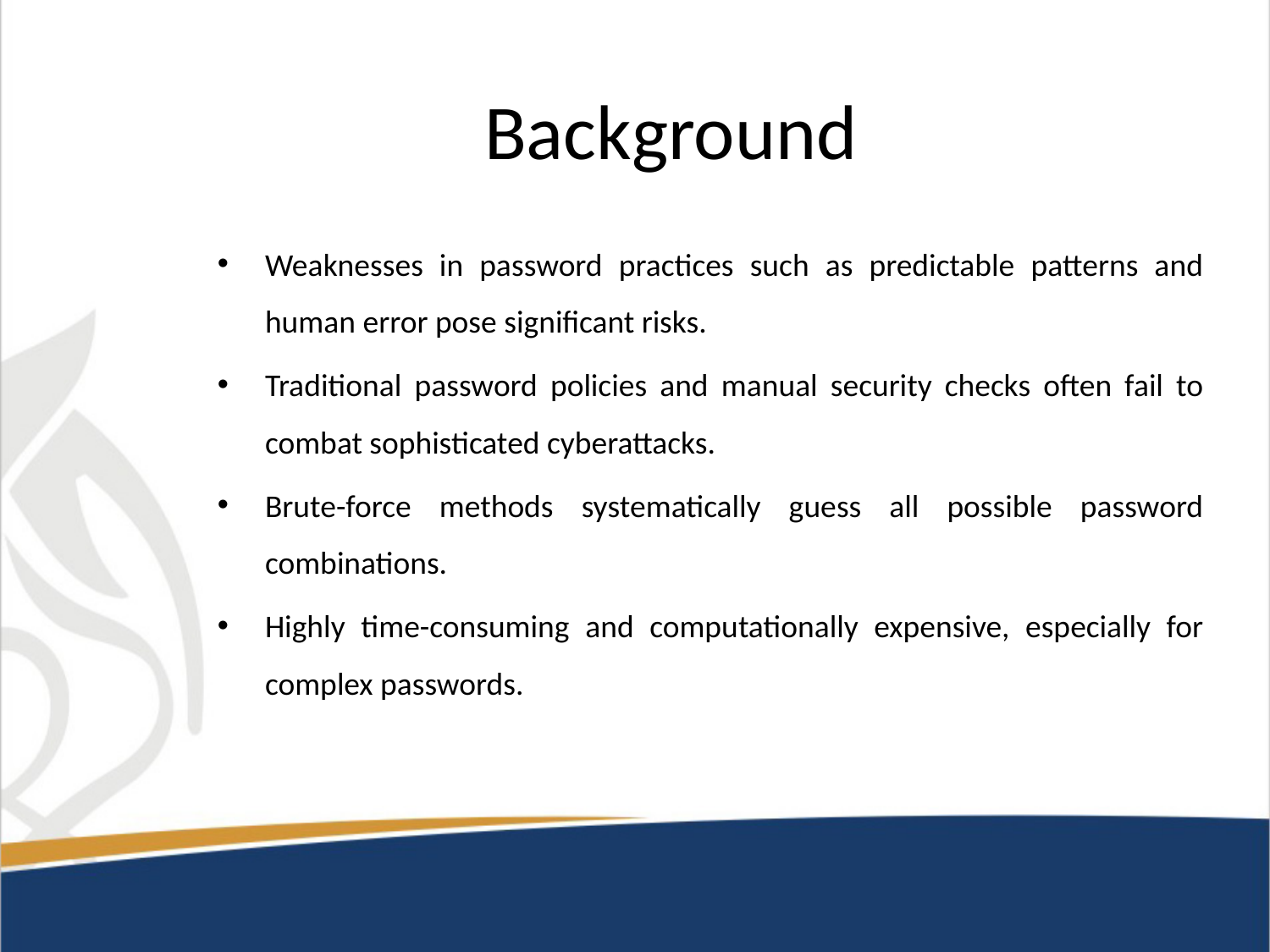

# Background
Weaknesses in password practices such as predictable patterns and human error pose significant risks.
Traditional password policies and manual security checks often fail to combat sophisticated cyberattacks.
Brute-force methods systematically guess all possible password combinations.
Highly time-consuming and computationally expensive, especially for complex passwords.